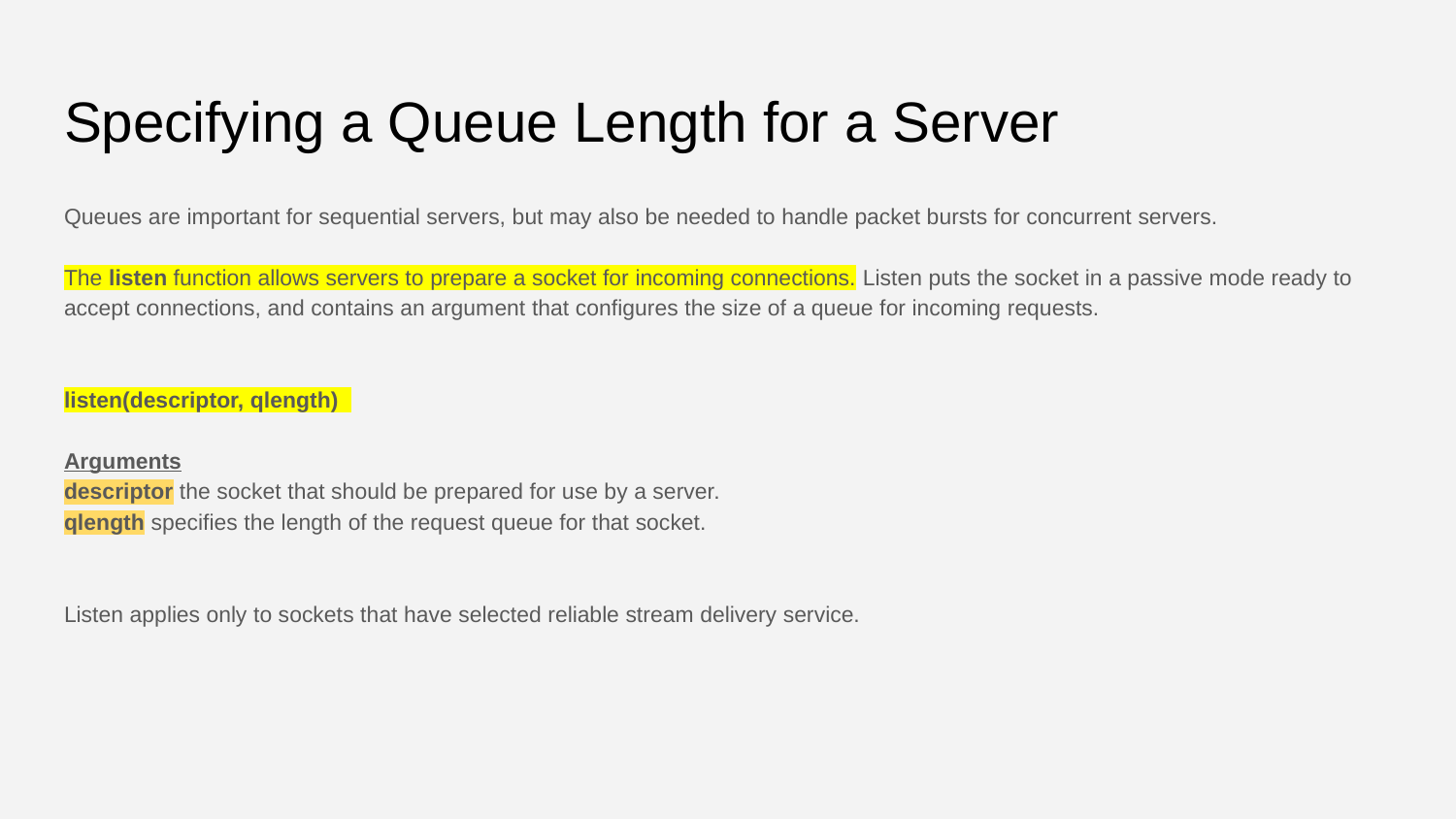

# Specifying a Queue Length for a Server
Queues are important for sequential servers, but may also be needed to handle packet bursts for concurrent servers.
The listen function allows servers to prepare a socket for incoming connections. Listen puts the socket in a passive mode ready to accept connections, and contains an argument that configures the size of a queue for incoming requests.
listen(descriptor, qlength)
Arguments
descriptor the socket that should be prepared for use by a server.
qlength specifies the length of the request queue for that socket.
Listen applies only to sockets that have selected reliable stream delivery service.